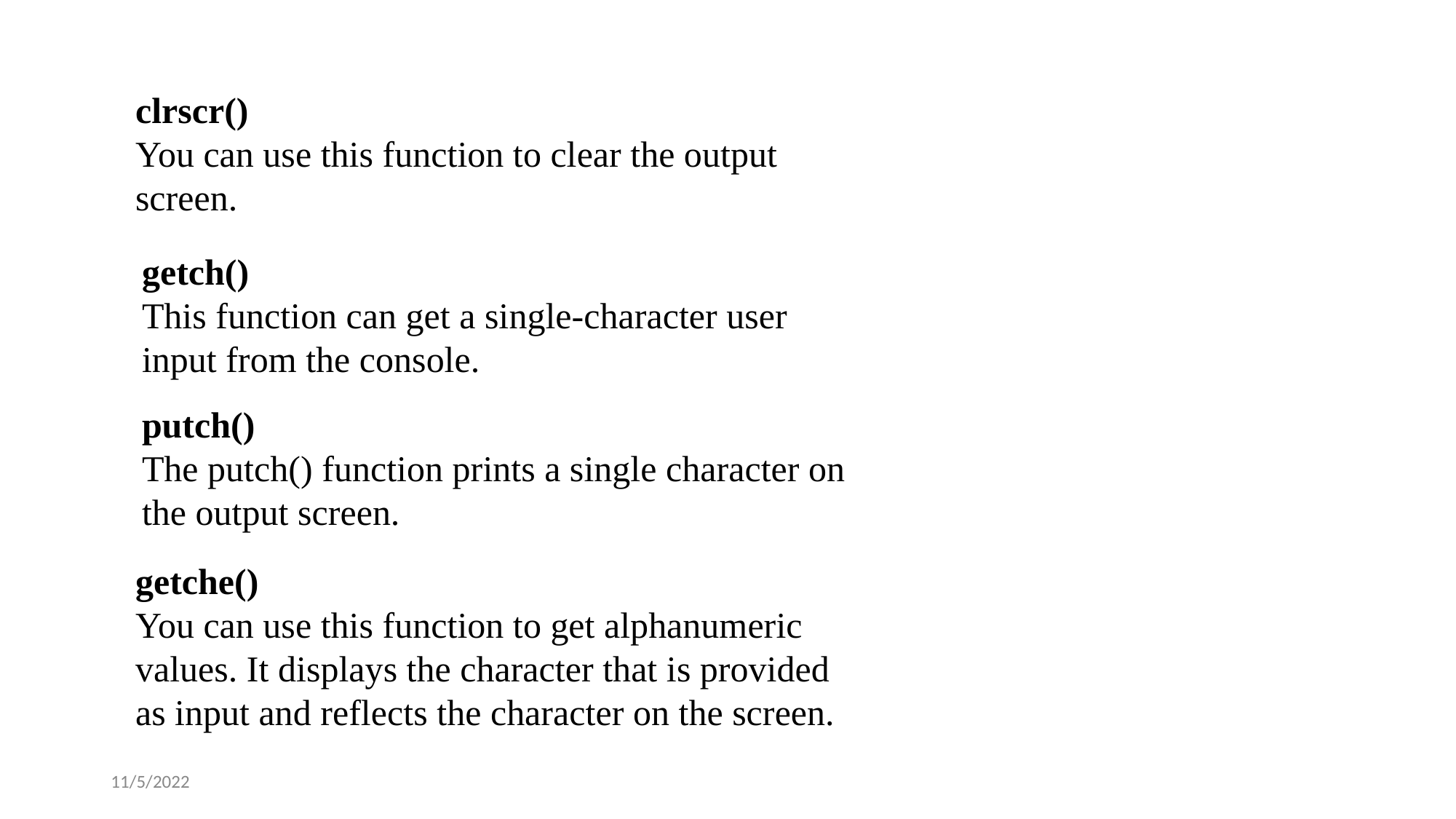

clrscr()
You can use this function to clear the output screen.
getch()
This function can get a single-character user input from the console.
putch()
The putch() function prints a single character on the output screen.
getche()
You can use this function to get alphanumeric values. It displays the character that is provided as input and reflects the character on the screen.
11/5/2022